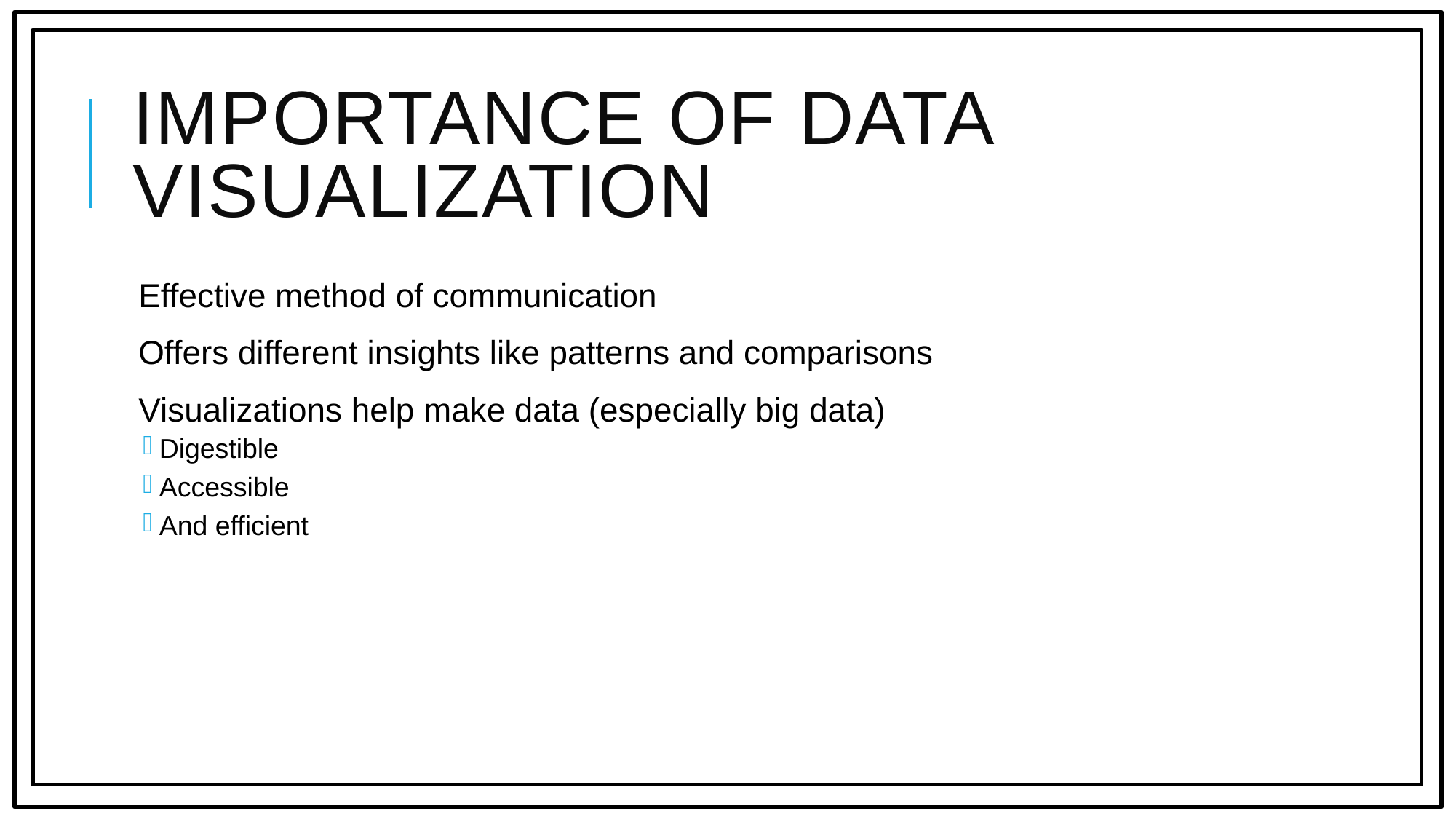

# Importance of data visualization
Effective method of communication
Offers different insights like patterns and comparisons
Visualizations help make data (especially big data)
Digestible
Accessible
And efficient